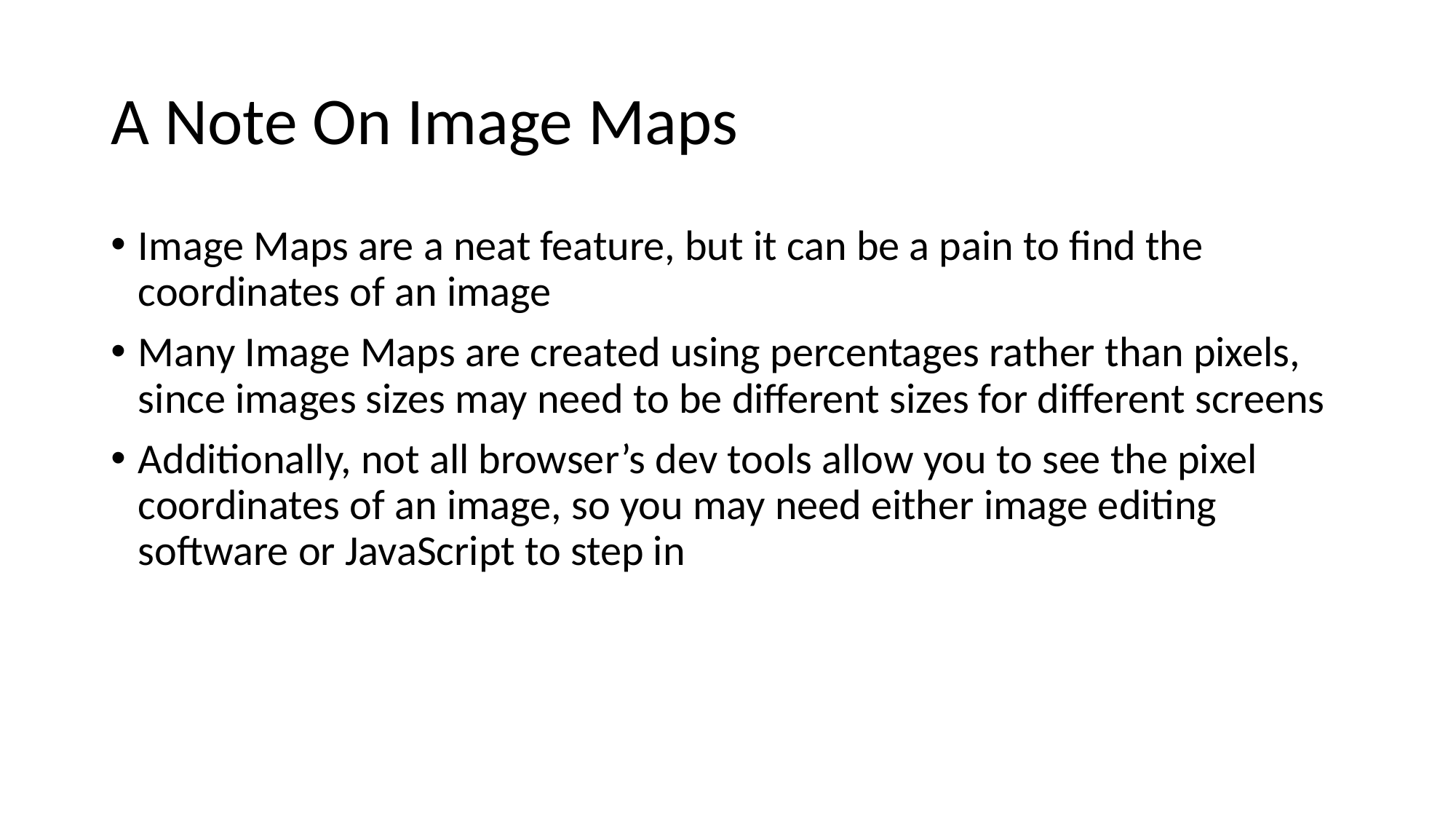

# A Note On Image Maps
Image Maps are a neat feature, but it can be a pain to find the coordinates of an image
Many Image Maps are created using percentages rather than pixels, since images sizes may need to be different sizes for different screens
Additionally, not all browser’s dev tools allow you to see the pixel coordinates of an image, so you may need either image editing software or JavaScript to step in